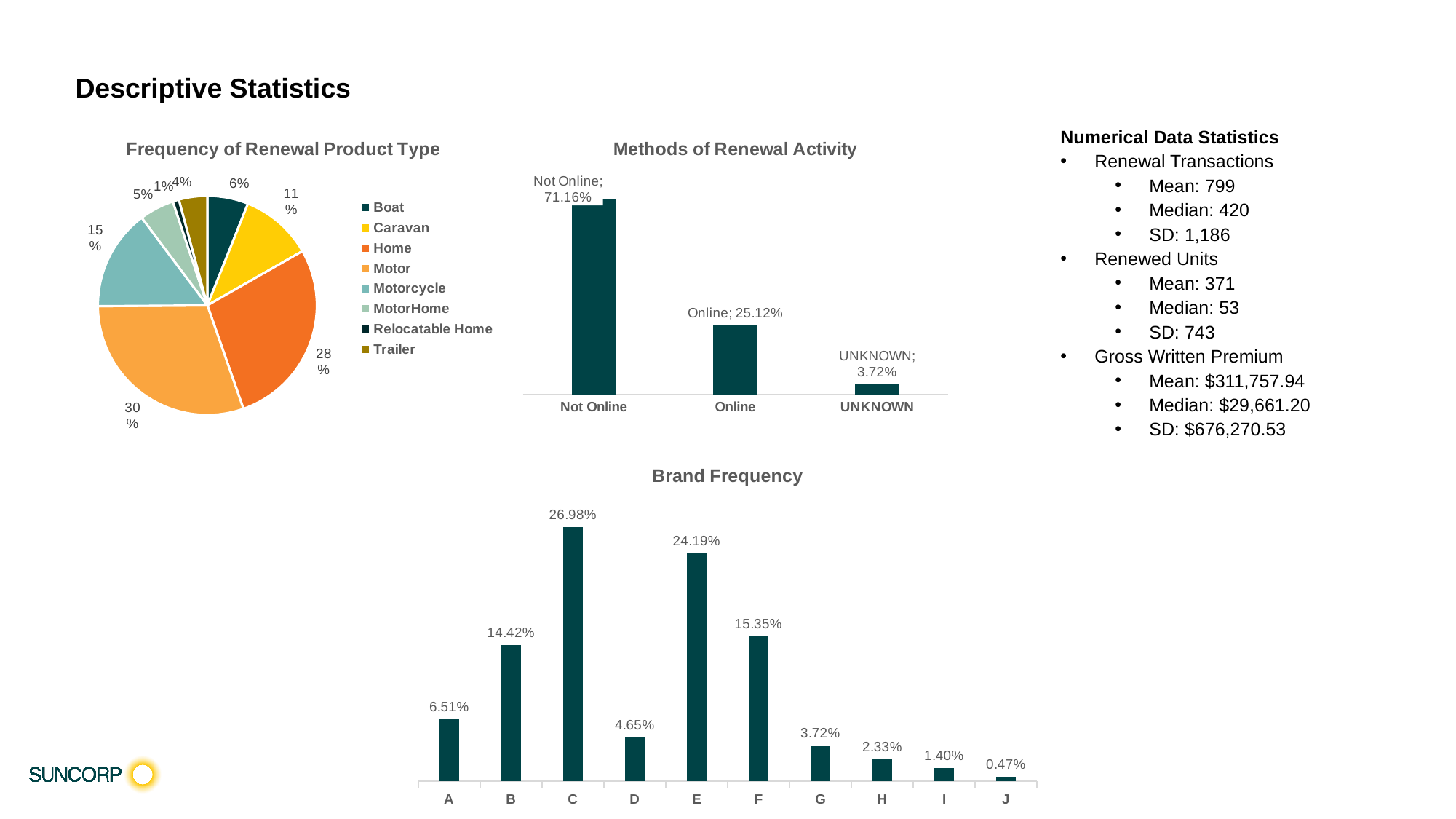

Descriptive Statistics
Numerical Data Statistics
Renewal Transactions
Mean: 799
Median: 420
SD: 1,186
Renewed Units
Mean: 371
Median: 53
SD: 743
Gross Written Premium
Mean: $311,757.94
Median: $29,661.20
SD: $676,270.53

### Chart: Frequency of Renewal Product Type

| Category | Total |
|---|---|
| Boat | 0.06046511627906977 |
| Caravan | 0.10697674418604651 |
| Home | 0.27906976744186046 |
| Motor | 0.3023255813953488 |
| Motorcycle | 0.14883720930232558 |
| MotorHome | 0.05116279069767442 |
| Relocatable Home | 0.009302325581395349 |
| Trailer | 0.04186046511627907 |

### Chart: Methods of Renewal Activity

| Category | Total |
|---|---|
| Not Online | 0.7116279069767442 |
| Online | 0.25116279069767444 |
| UNKNOWN | 0.037209302325581395 |

### Chart: Brand Frequency

| Category | Total |
|---|---|
| A | 0.06511627906976744 |
| B | 0.14418604651162792 |
| C | 0.26976744186046514 |
| D | 0.046511627906976744 |
| E | 0.24186046511627907 |
| F | 0.15348837209302327 |
| G | 0.037209302325581395 |
| H | 0.023255813953488372 |
| I | 0.013953488372093023 |
| J | 0.004651162790697674 |